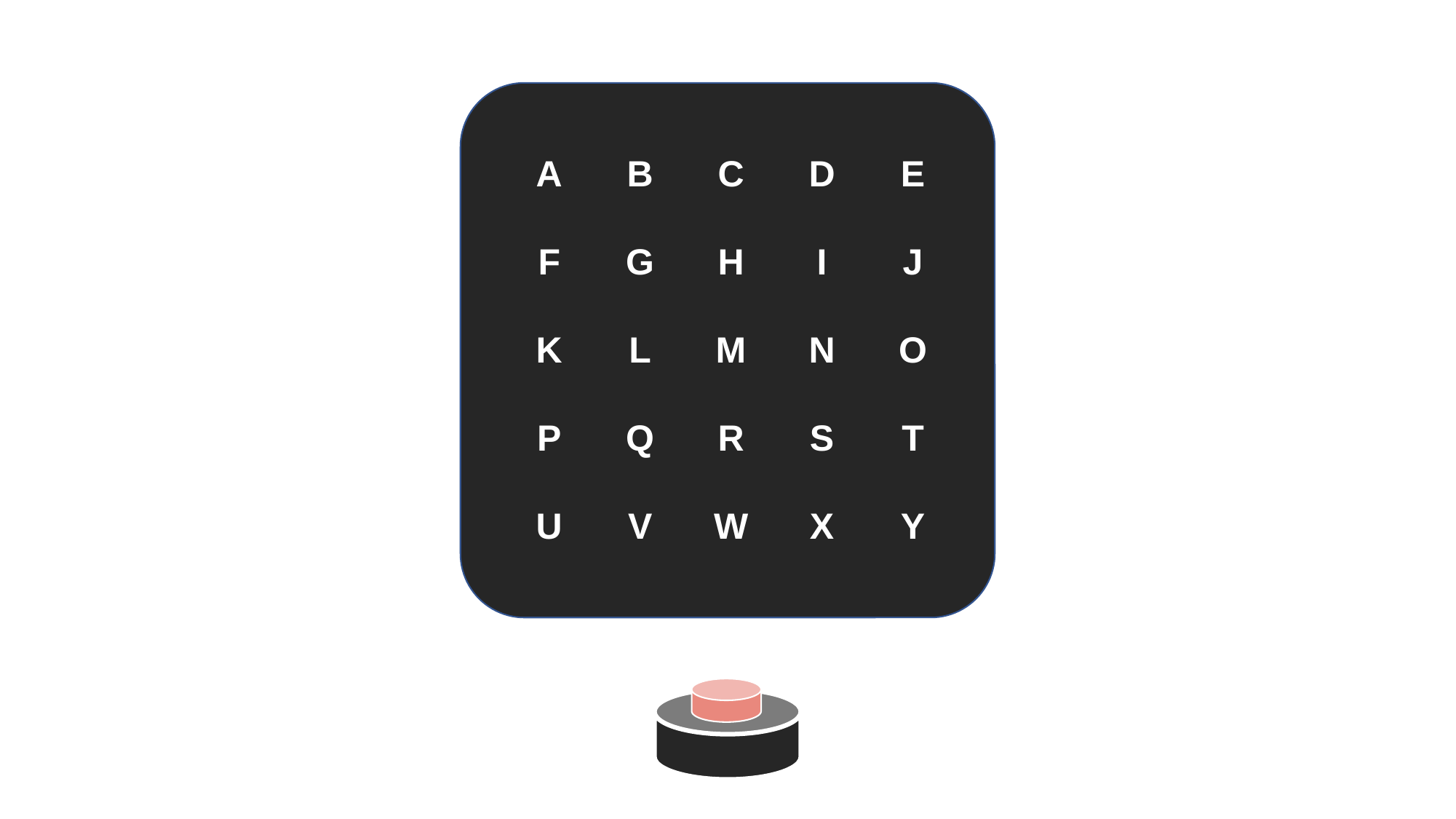

| A | B | C | D | E |
| --- | --- | --- | --- | --- |
| F | G | H | I | J |
| K | L | M | N | O |
| P | Q | R | S | T |
| U | V | W | X | Y |